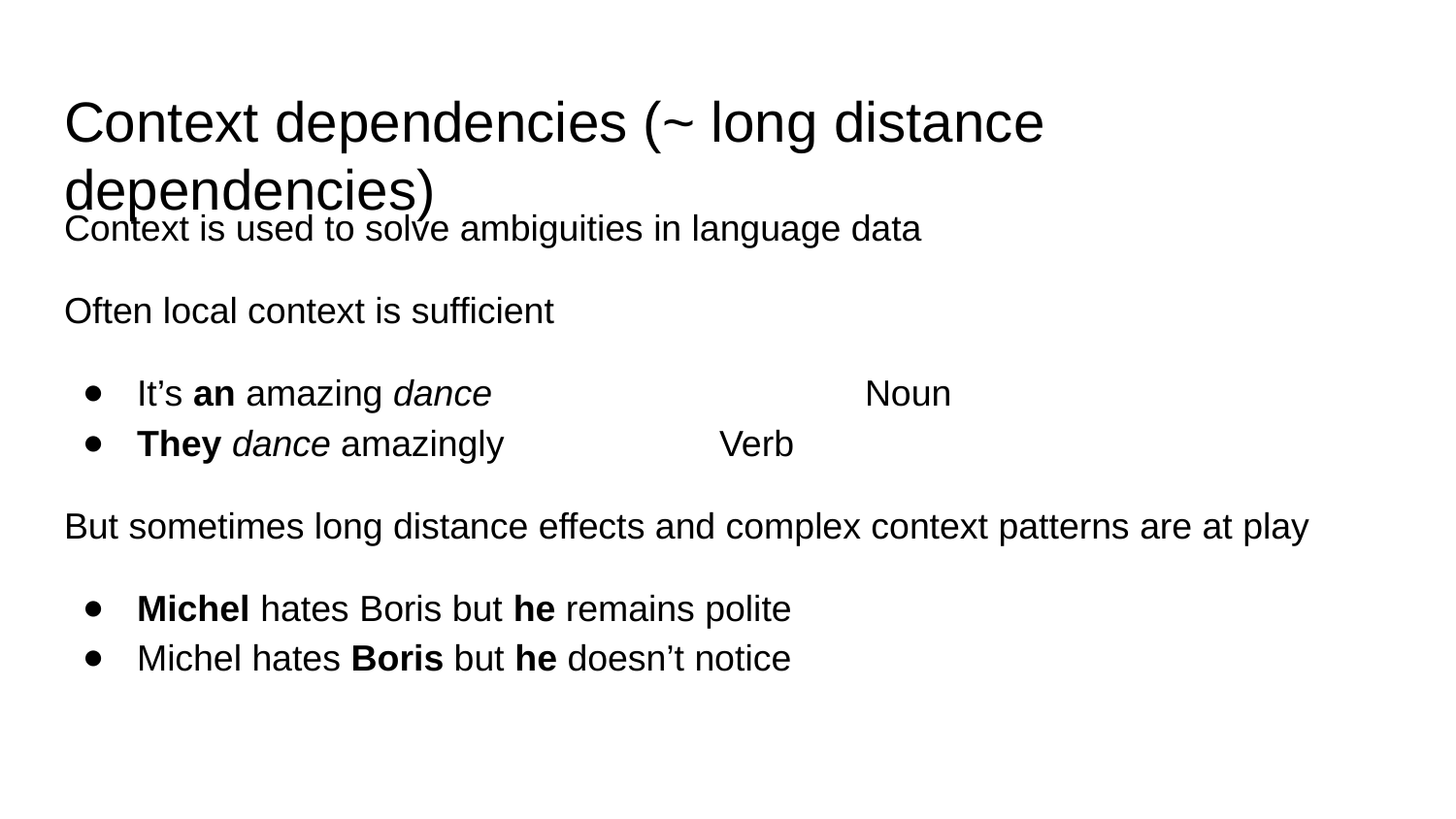

# Context dependencies (~ long distance dependencies)
Context is used to solve ambiguities in language data
Often local context is sufficient
It’s an amazing dance			Noun
They dance amazingly		Verb
But sometimes long distance effects and complex context patterns are at play
Michel hates Boris but he remains polite
Michel hates Boris but he doesn’t notice